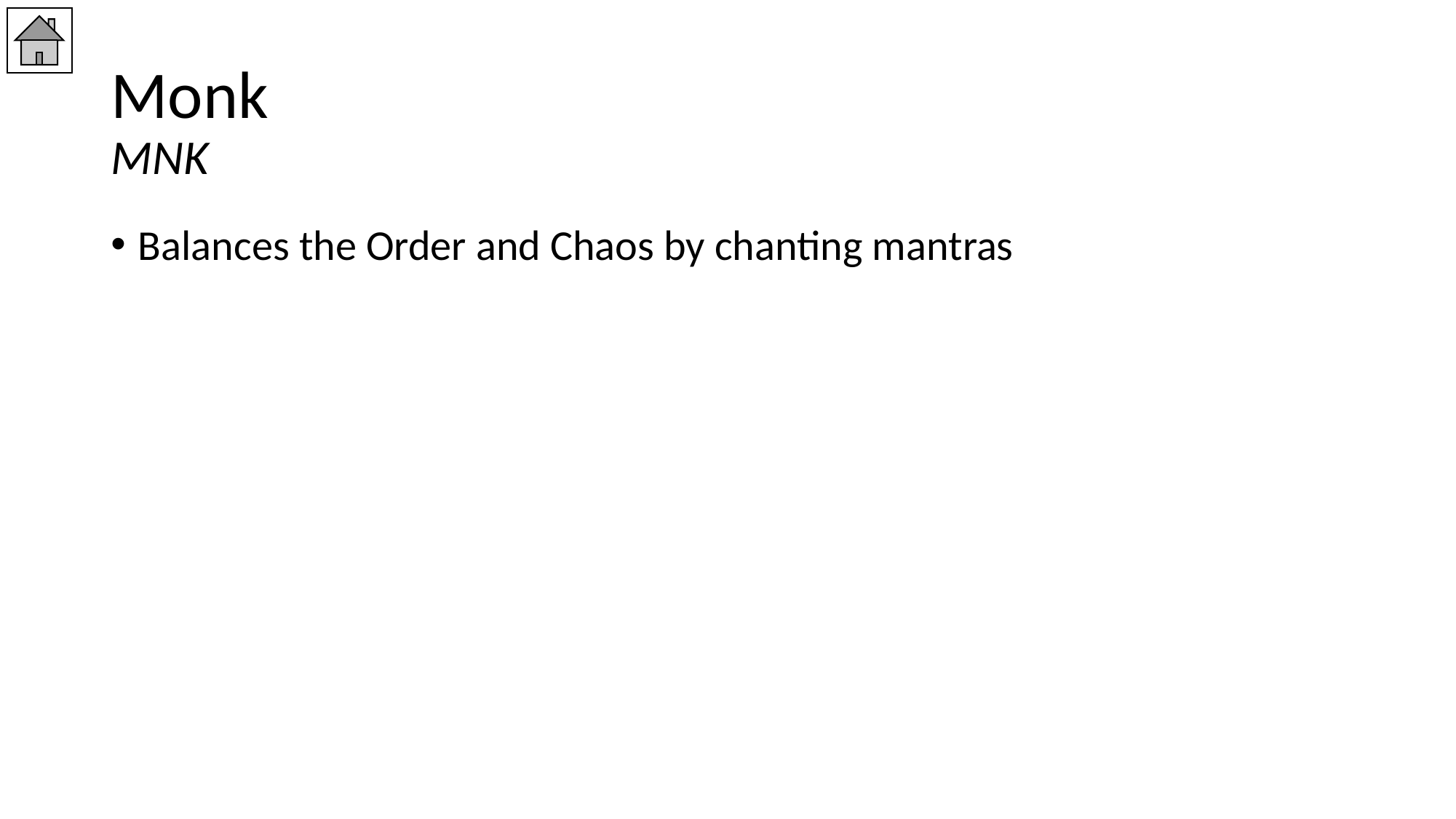

# Monk MNK
Balances the Order and Chaos by chanting mantras